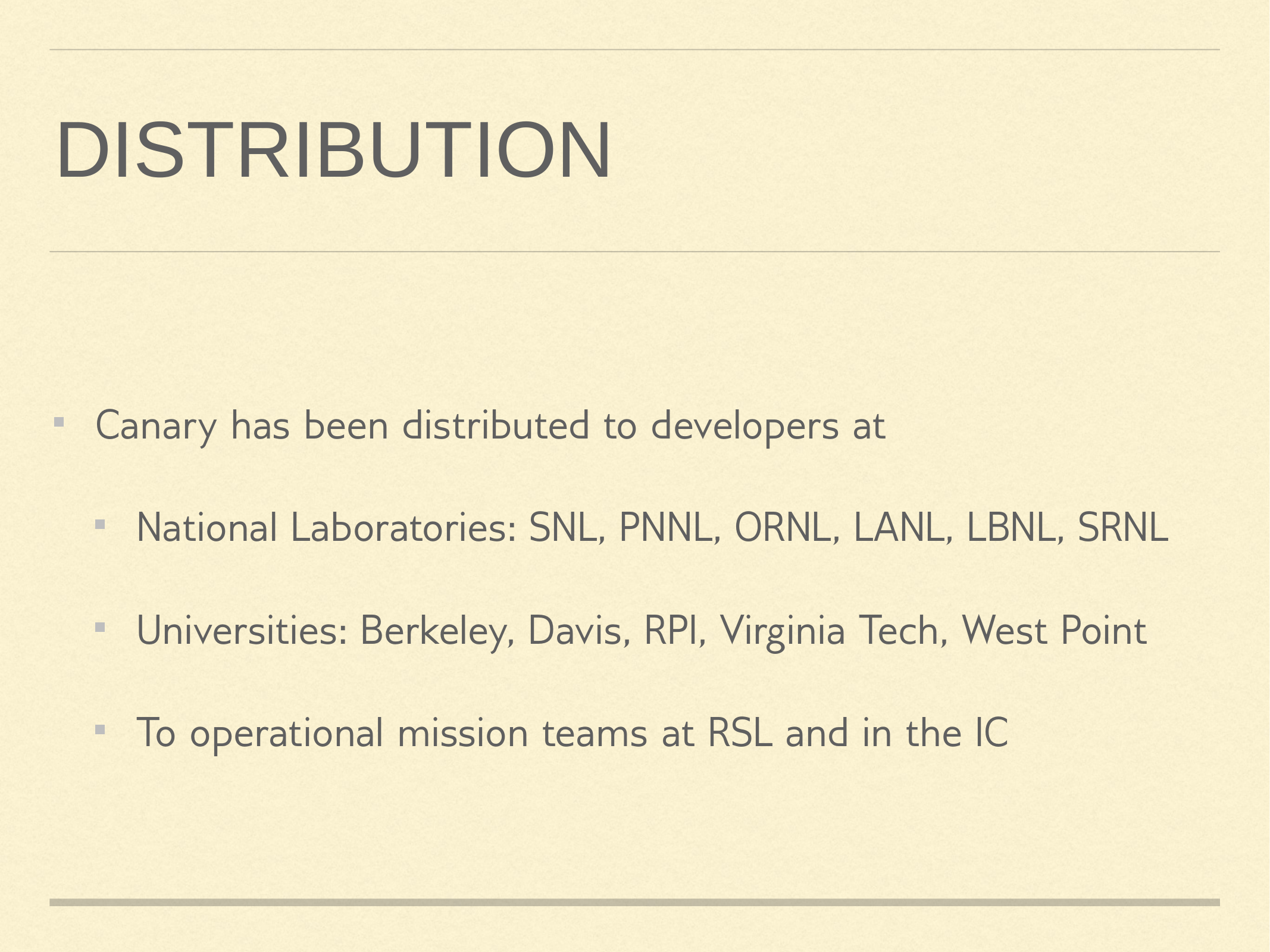

# Distribution
Canary has been distributed to developers at
National Laboratories: SNL, PNNL, ORNL, LANL, LBNL, SRNL
Universities: Berkeley, Davis, RPI, Virginia Tech, West Point
To operational mission teams at RSL and in the IC